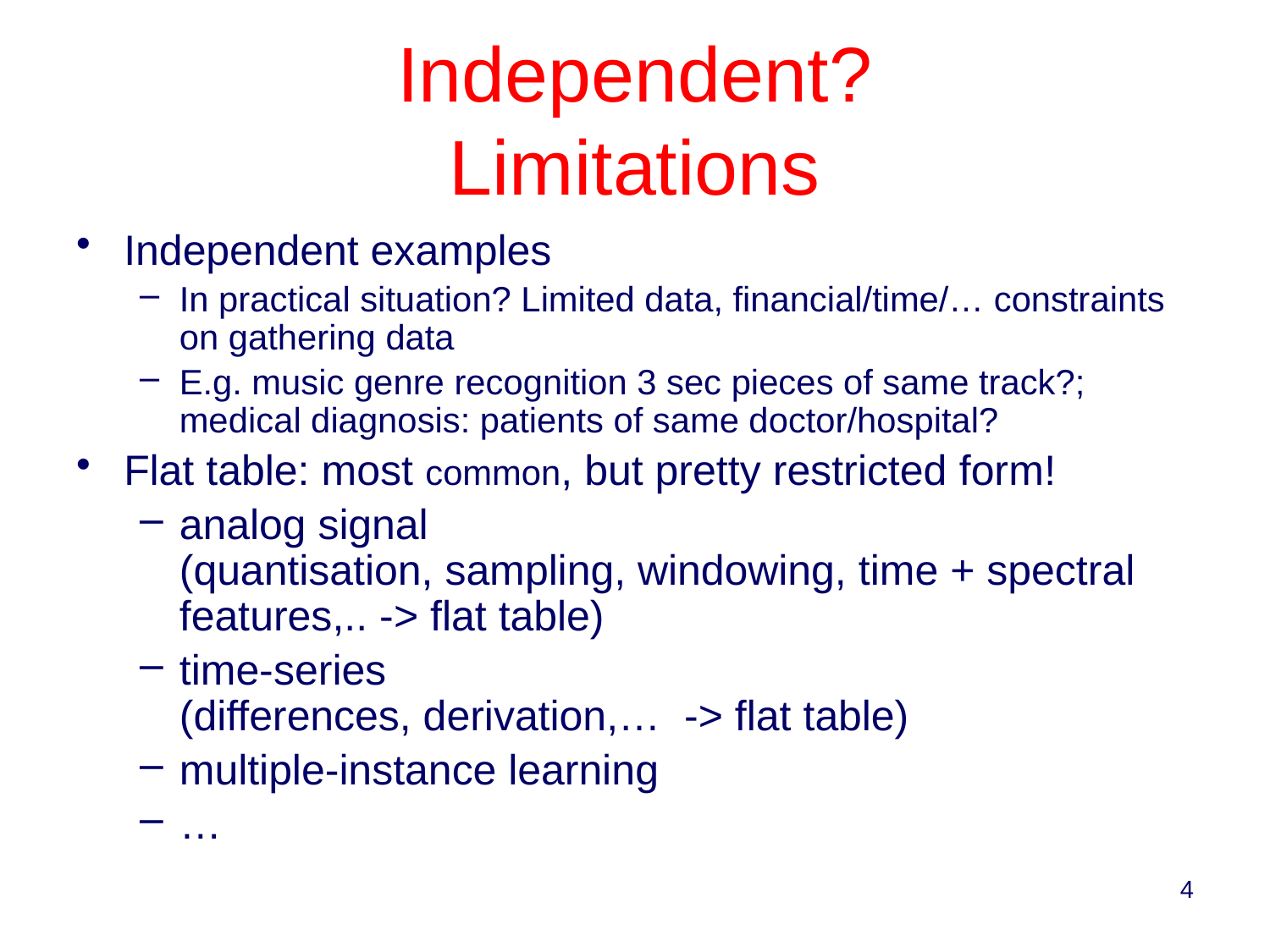

# Independent? Limitations
Independent examples
In practical situation? Limited data, financial/time/… constraints on gathering data
E.g. music genre recognition 3 sec pieces of same track?;
medical diagnosis: patients of same doctor/hospital?
Flat table: most common, but pretty restricted form!
analog signal
(quantisation, sampling, windowing, time + spectral features,.. -> flat table)
time-series
(differences, derivation,…  -> flat table)
multiple-instance learning
…

4